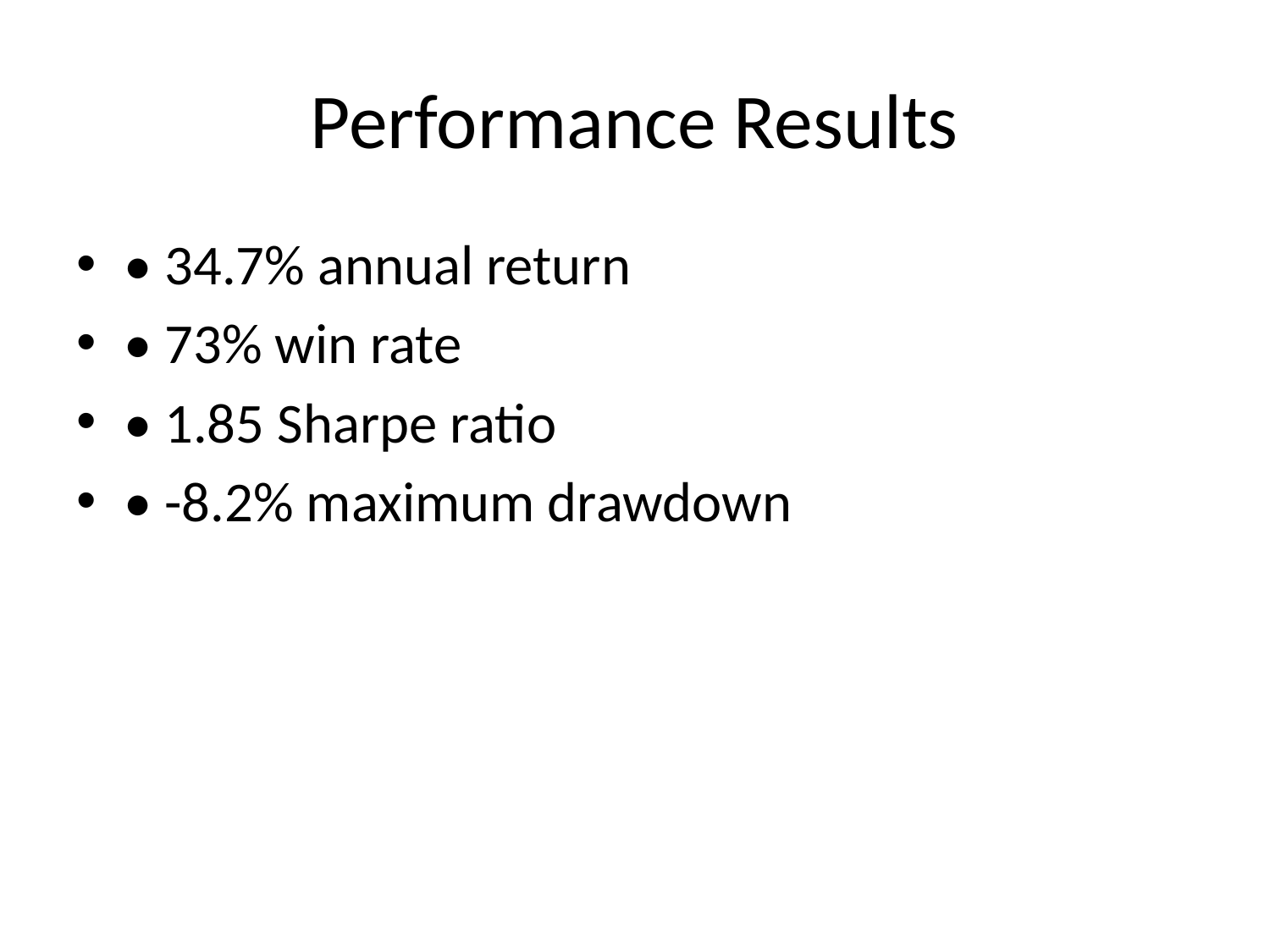

# Performance Results
• 34.7% annual return
• 73% win rate
• 1.85 Sharpe ratio
• -8.2% maximum drawdown